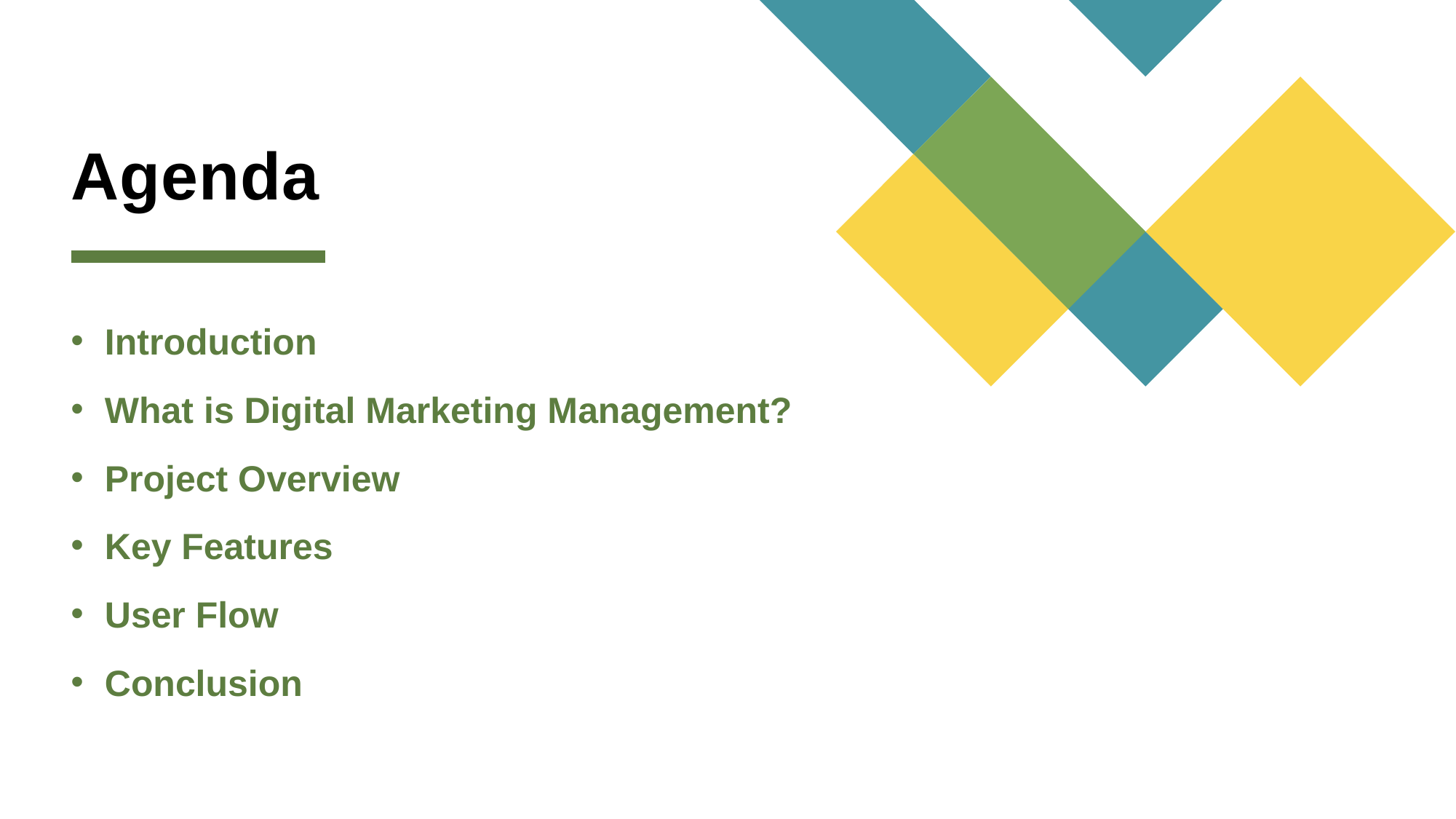

# Agenda
Introduction
What is Digital Marketing Management?
Project Overview
Key Features
User Flow
Conclusion